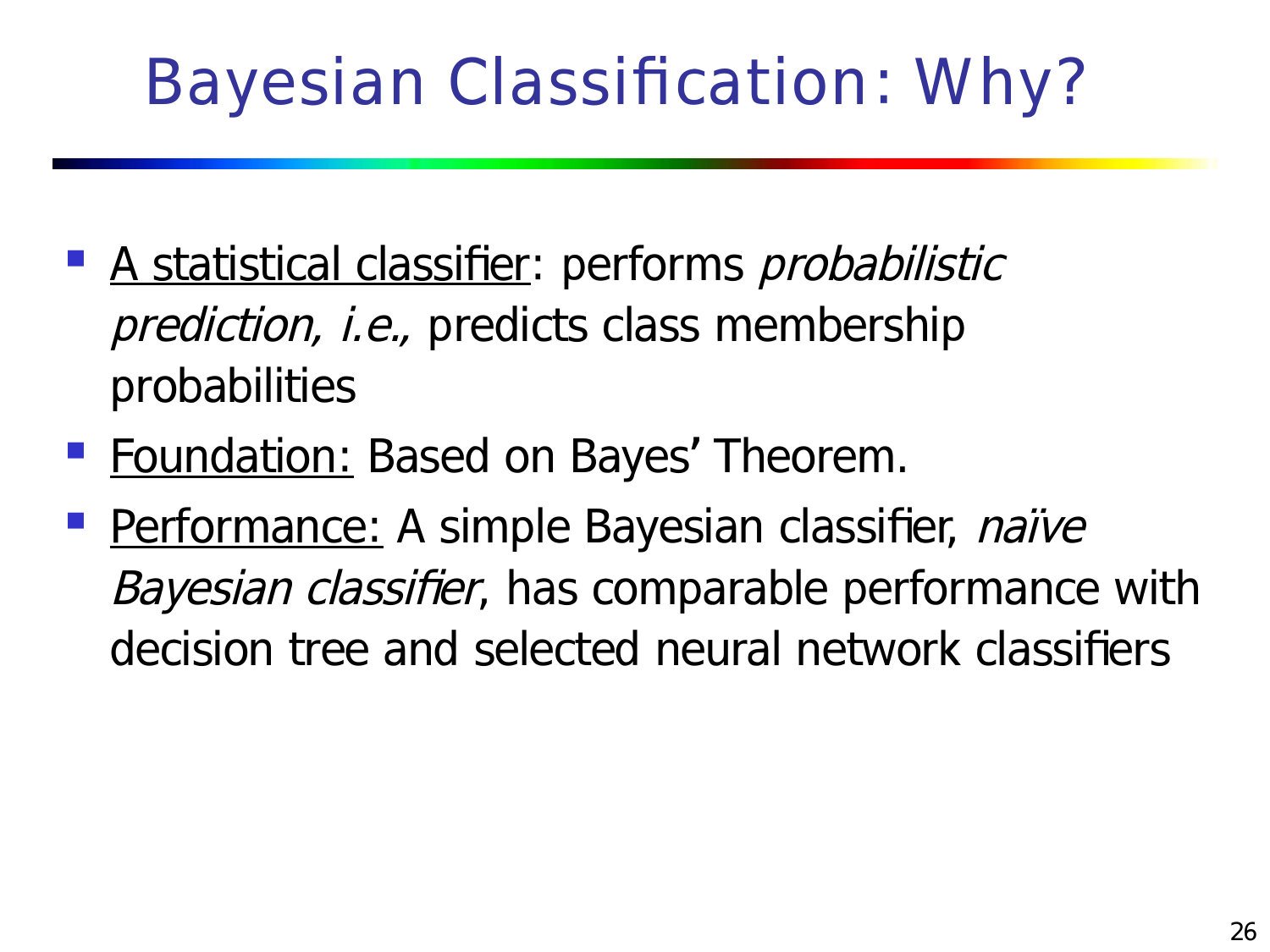

# Bayesian Classification: Why?
A statistical classifier: performs probabilistic prediction, i.e., predicts class membership probabilities
Foundation: Based on Bayes’ Theorem.
Performance: A simple Bayesian classifier, naïve Bayesian classifier, has comparable performance with decision tree and selected neural network classifiers
26